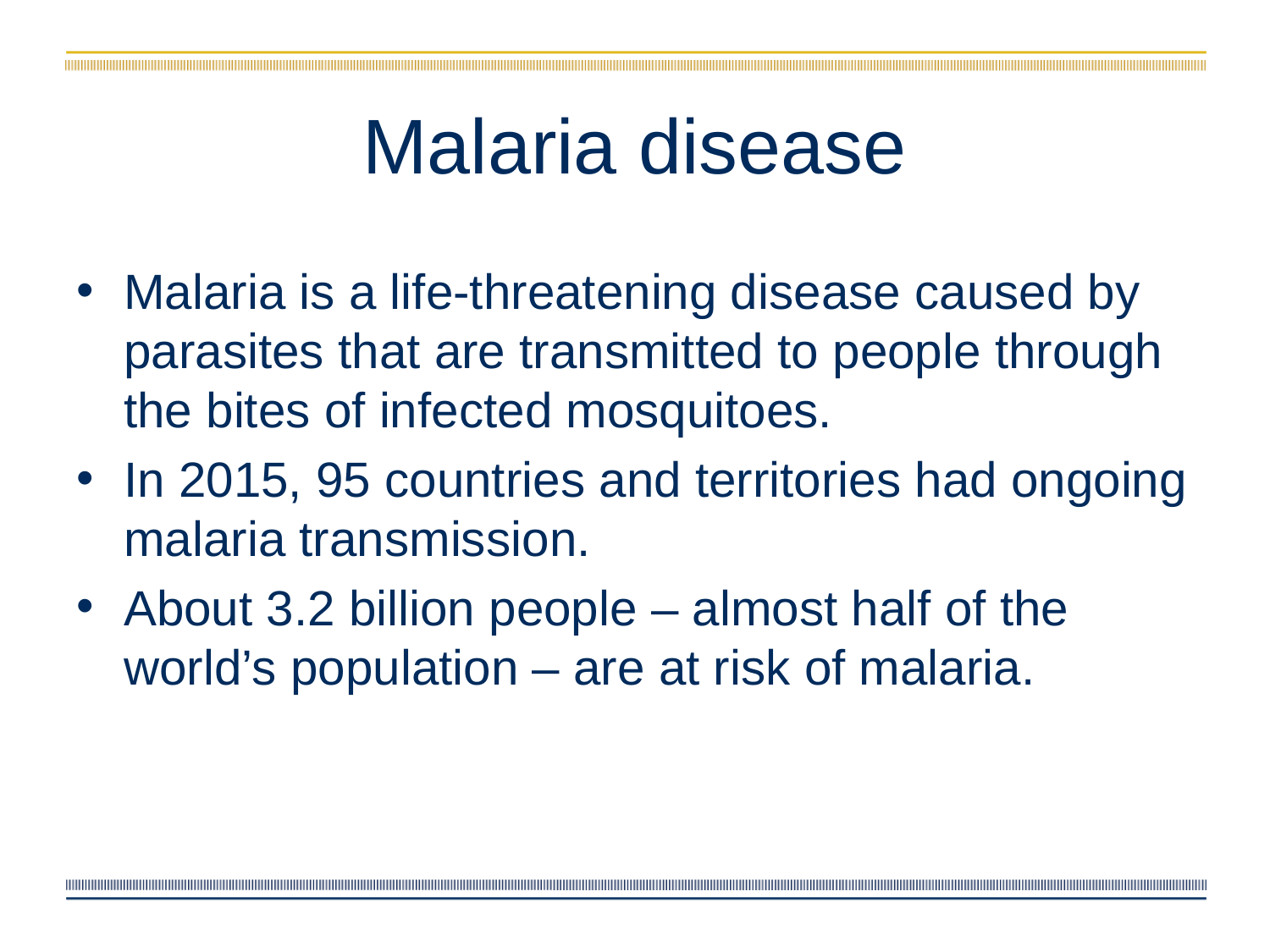

# Malaria disease
Malaria is a life-threatening disease caused by parasites that are transmitted to people through the bites of infected mosquitoes.
In 2015, 95 countries and territories had ongoing malaria transmission.
About 3.2 billion people – almost half of the world’s population – are at risk of malaria.